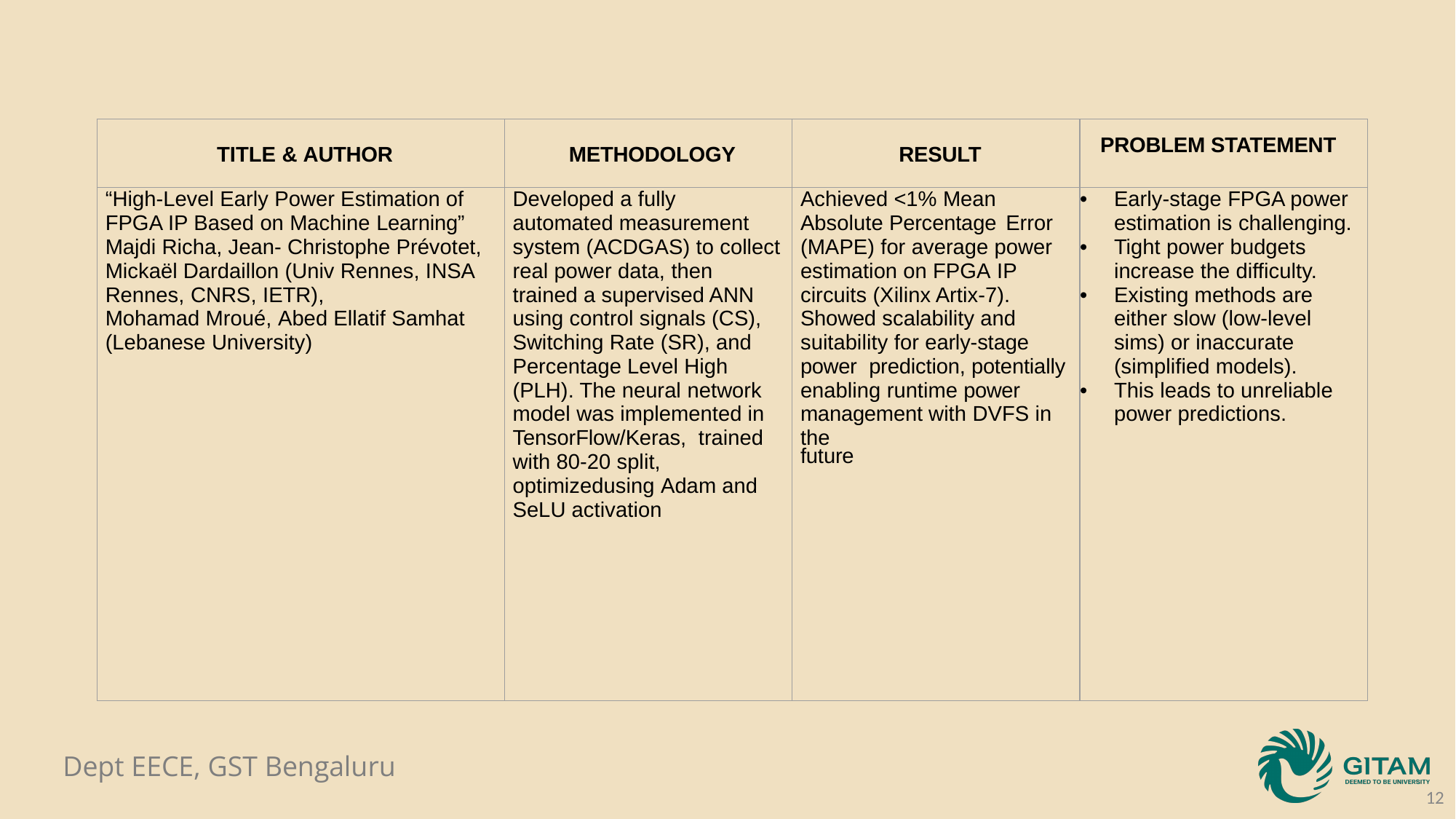

| TITLE & AUTHOR | METHODOLOGY | RESULT | PROBLEM STATEMENT |
| --- | --- | --- | --- |
| “High-Level Early Power Estimation of FPGA IP Based on Machine Learning” Majdi Richa, Jean- Christophe Prévotet, Mickaël Dardaillon (Univ Rennes, INSA Rennes, CNRS, IETR), Mohamad Mroué, Abed Ellatif Samhat (Lebanese University) | Developed a fully automated measurement system (ACDGAS) to collect real power data, then trained a supervised ANN using control signals (CS), Switching Rate (SR), and Percentage Level High (PLH). The neural network model was implemented in TensorFlow/Keras, trained with 80-20 split, optimizedusing Adam and SeLU activation | Achieved <1% Mean Absolute Percentage Error (MAPE) for average power estimation on FPGA IP circuits (Xilinx Artix-7). Showed scalability and suitability for early-stage power prediction, potentially enabling runtime power management with DVFS in the future | Early-stage FPGA power estimation is challenging. Tight power budgets increase the difficulty. Existing methods are either slow (low-level sims) or inaccurate (simplified models). This leads to unreliable power predictions. |
12